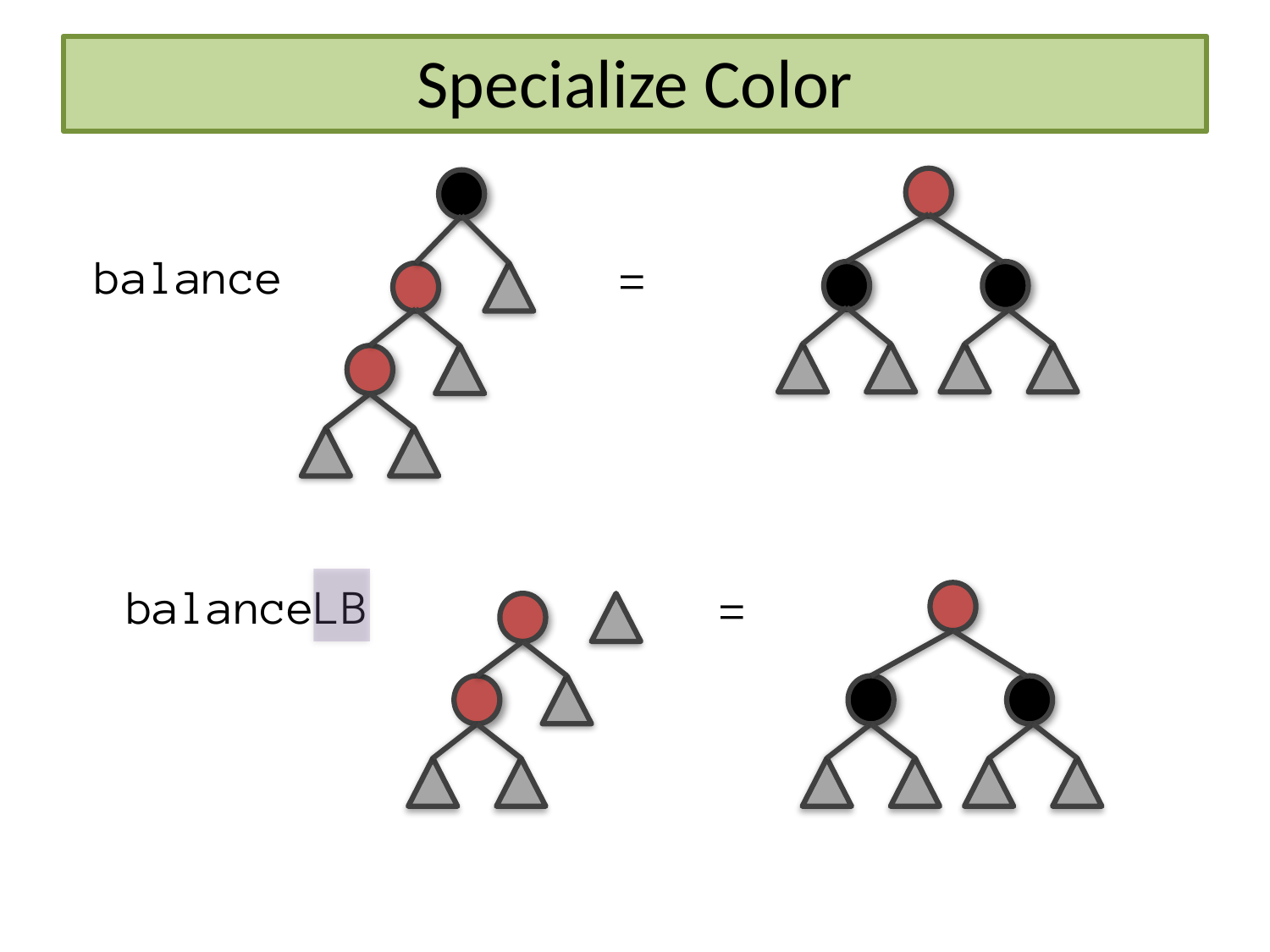

# Specialize Color

balance
 =
balanceLB
 =